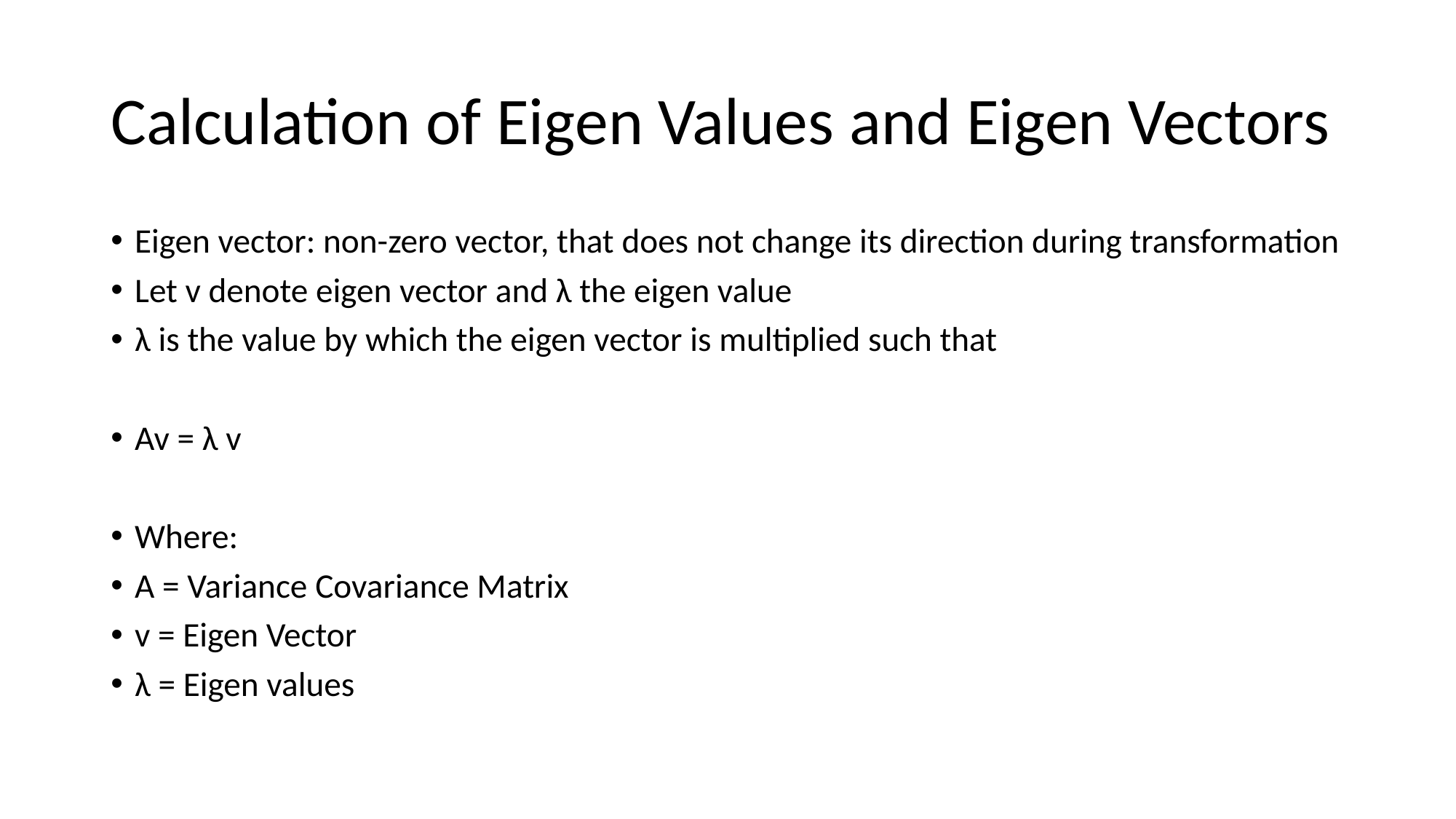

# Calculation of Eigen Values and Eigen Vectors
Eigen vector: non-zero vector, that does not change its direction during transformation
Let v denote eigen vector and λ the eigen value
λ is the value by which the eigen vector is multiplied such that

Av = λ v

Where:
A = Variance Covariance Matrix
v = Eigen Vector
λ = Eigen values